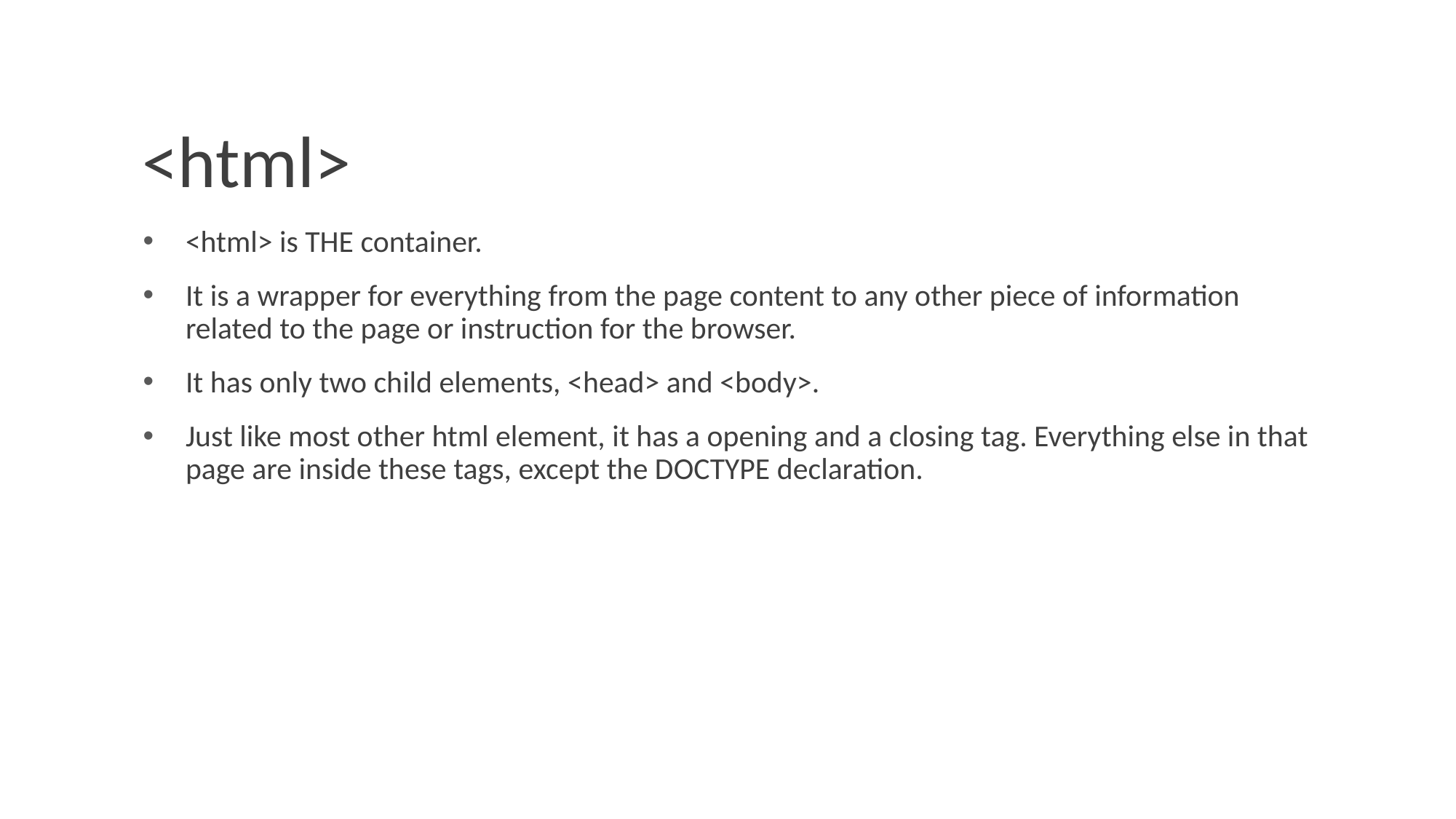

# <html>
<html> is THE container.
It is a wrapper for everything from the page content to any other piece of information related to the page or instruction for the browser.
It has only two child elements, <head> and <body>.
Just like most other html element, it has a opening and a closing tag. Everything else in that page are inside these tags, except the DOCTYPE declaration.